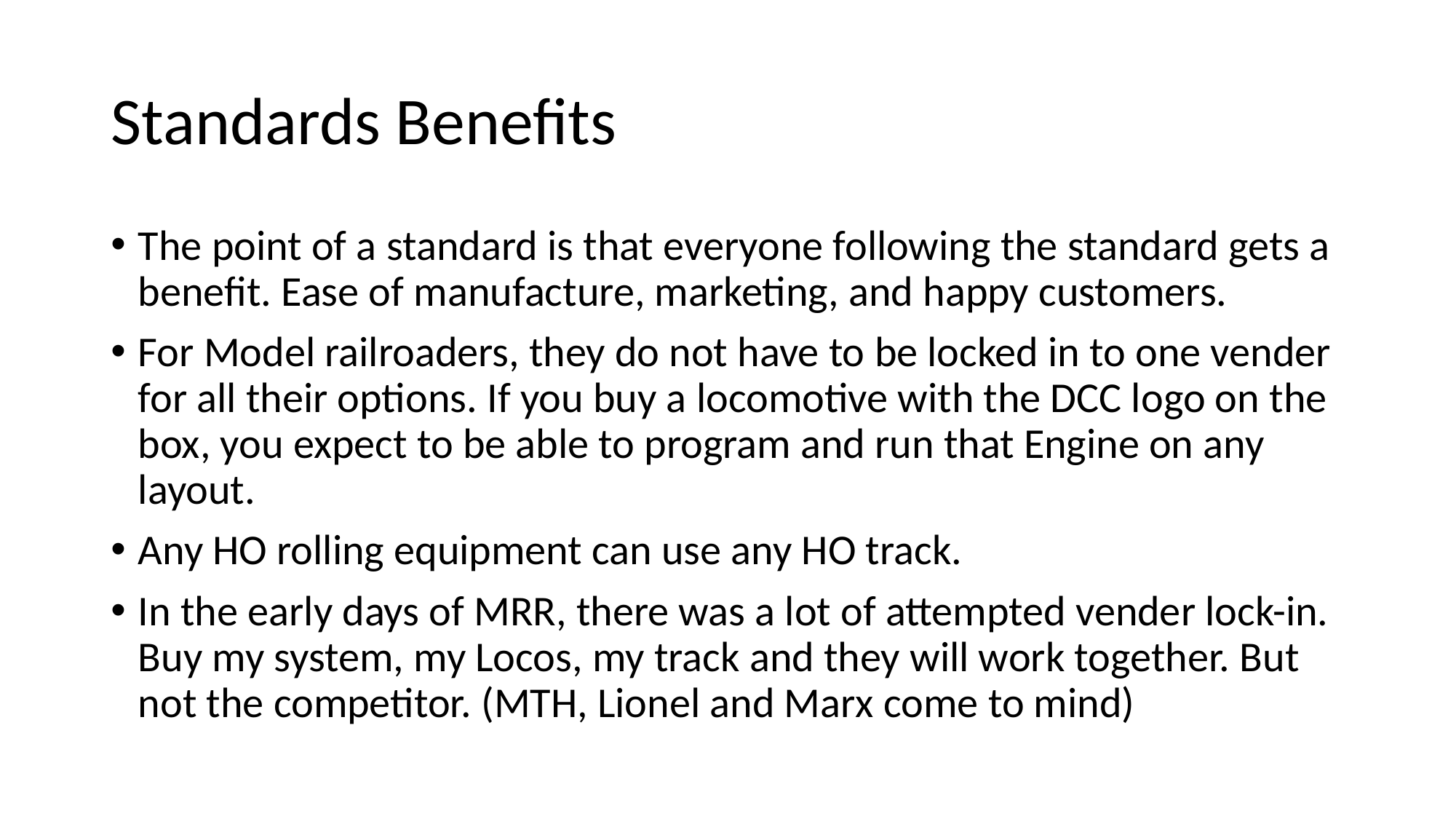

# Standards Benefits
The point of a standard is that everyone following the standard gets a benefit. Ease of manufacture, marketing, and happy customers.
For Model railroaders, they do not have to be locked in to one vender for all their options. If you buy a locomotive with the DCC logo on the box, you expect to be able to program and run that Engine on any layout.
Any HO rolling equipment can use any HO track.
In the early days of MRR, there was a lot of attempted vender lock-in. Buy my system, my Locos, my track and they will work together. But not the competitor. (MTH, Lionel and Marx come to mind)